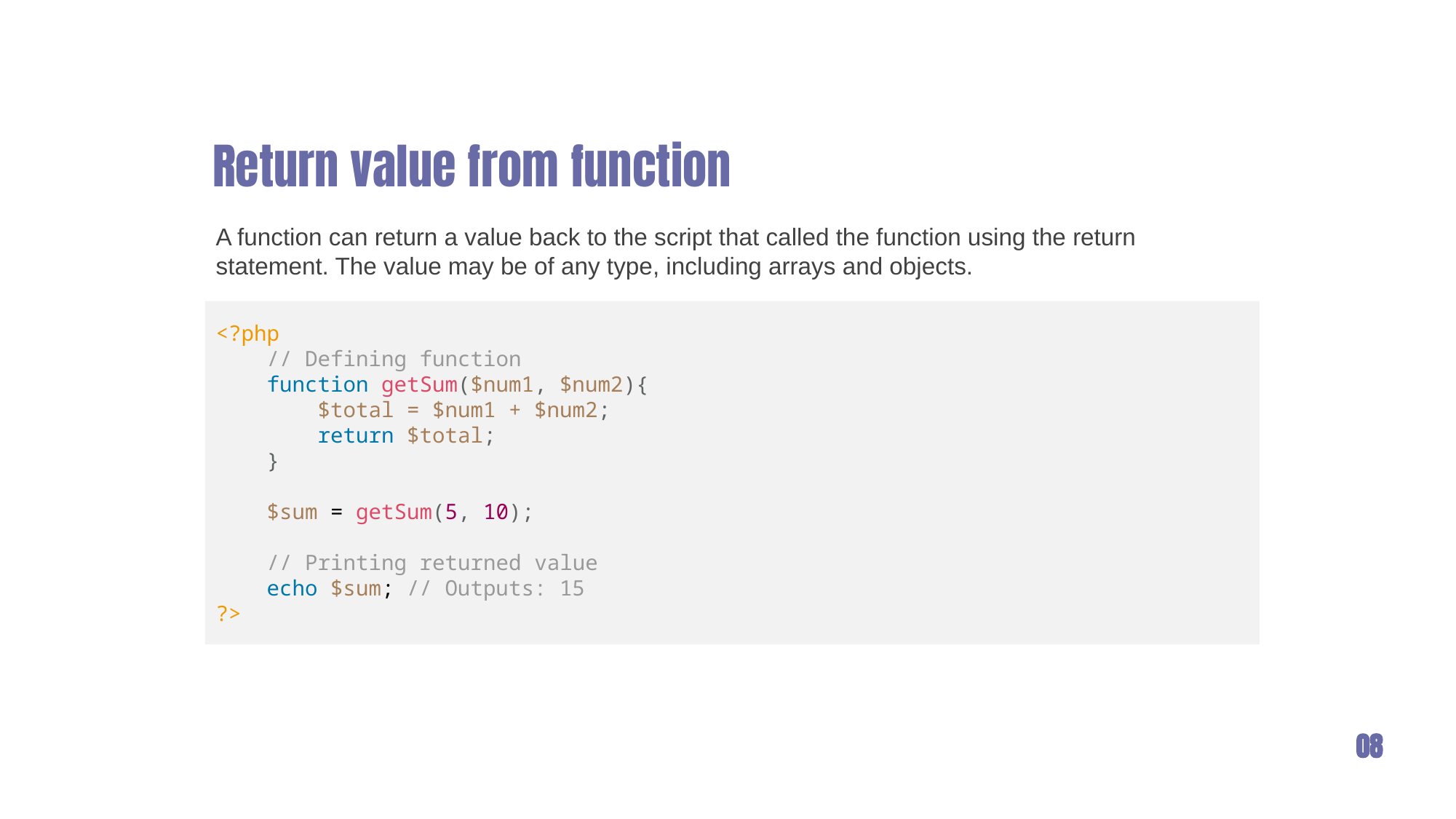

Return value from function
A function can return a value back to the script that called the function using the return statement. The value may be of any type, including arrays and objects.
<?php
    // Defining function
    function getSum($num1, $num2){
        $total = $num1 + $num2;
        return $total;
    }

    $sum = getSum(5, 10);

    // Printing returned value
    echo $sum; // Outputs: 15
?>
08